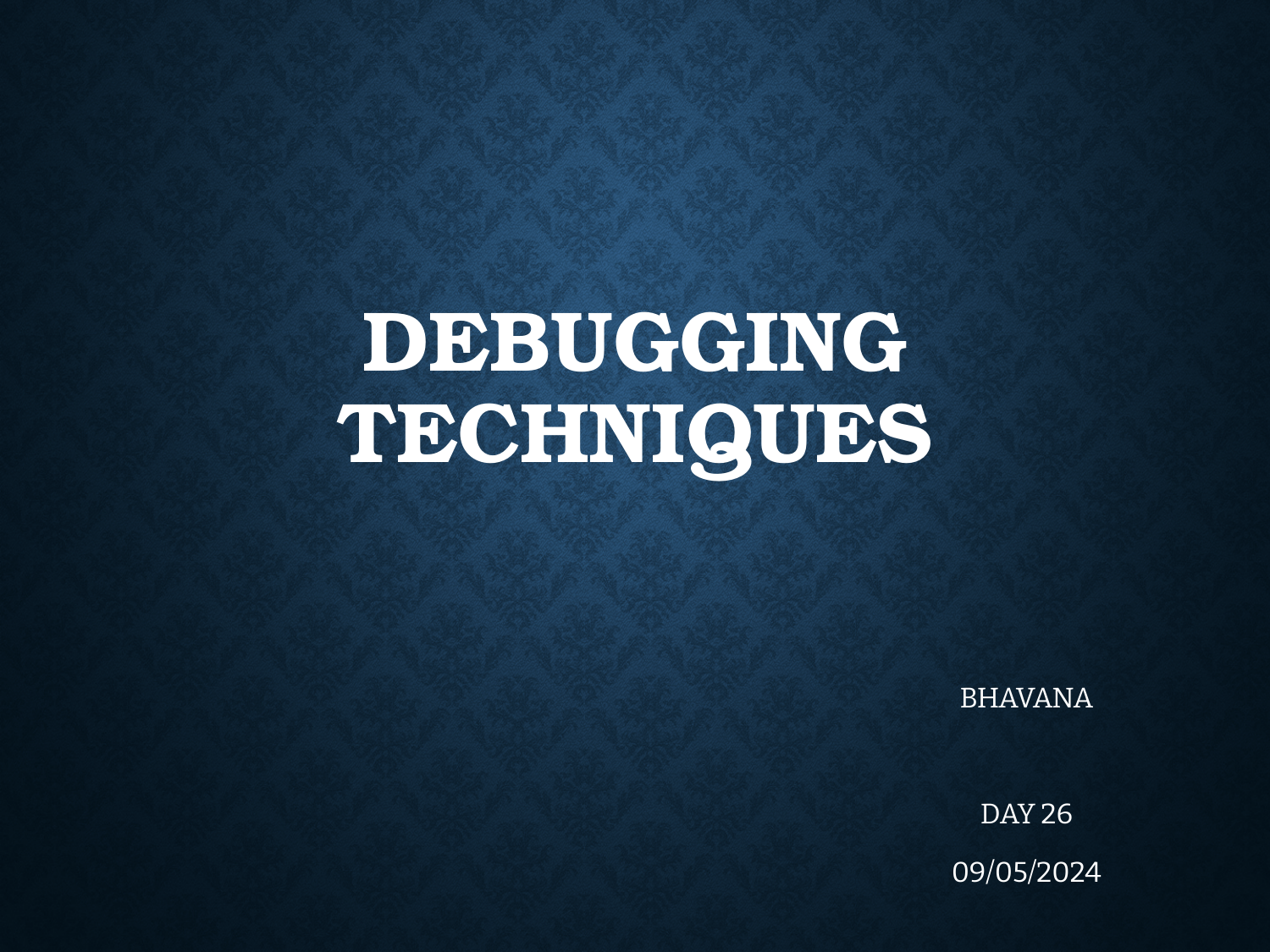

# Debugging Techniques
BHAVANA

DAY 26
09/05/2024